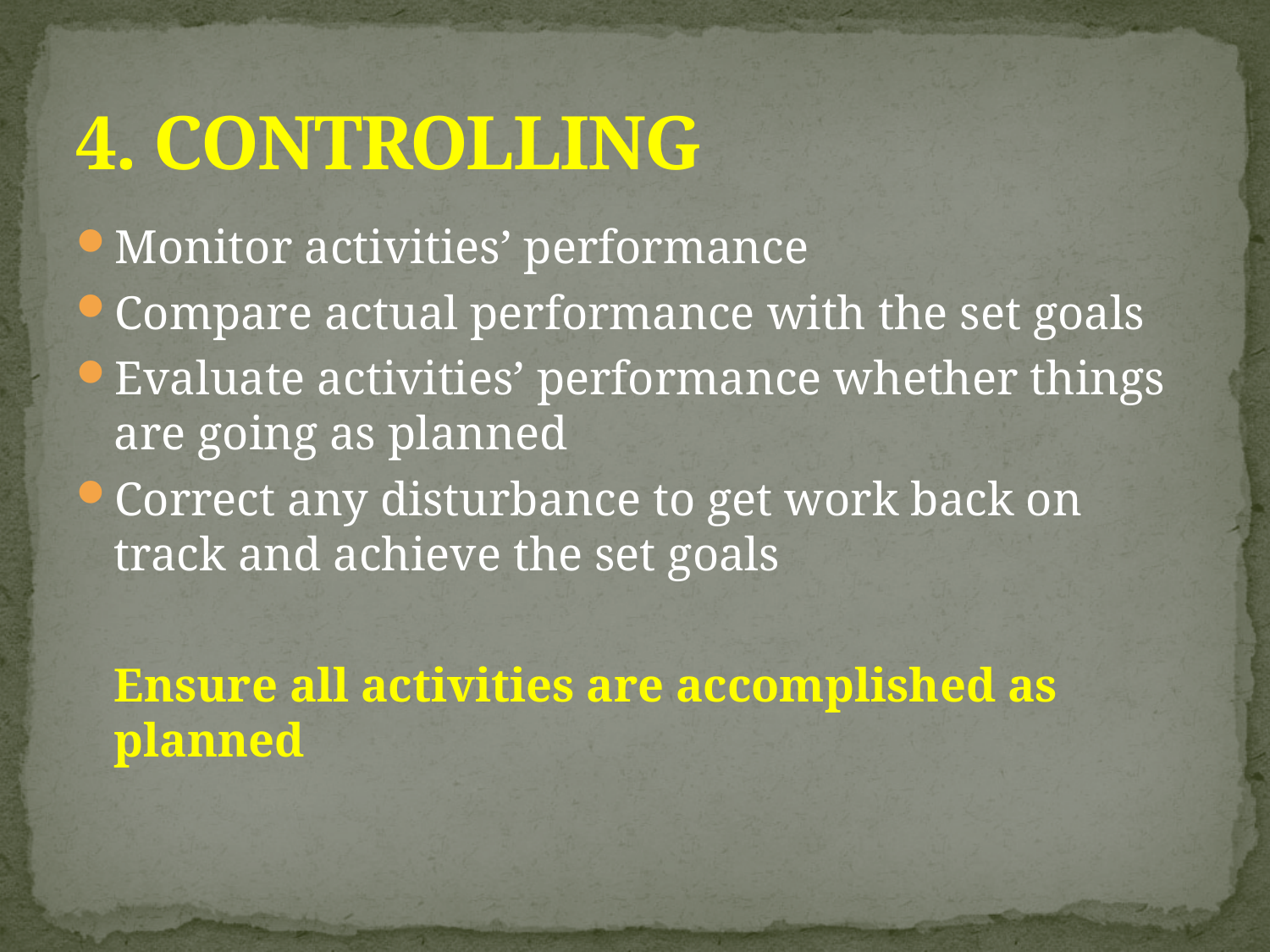

# 4. CONTROLLING
Monitor activities’ performance
Compare actual performance with the set goals
Evaluate activities’ performance whether things are going as planned
Correct any disturbance to get work back on track and achieve the set goals

	Ensure all activities are accomplished as planned